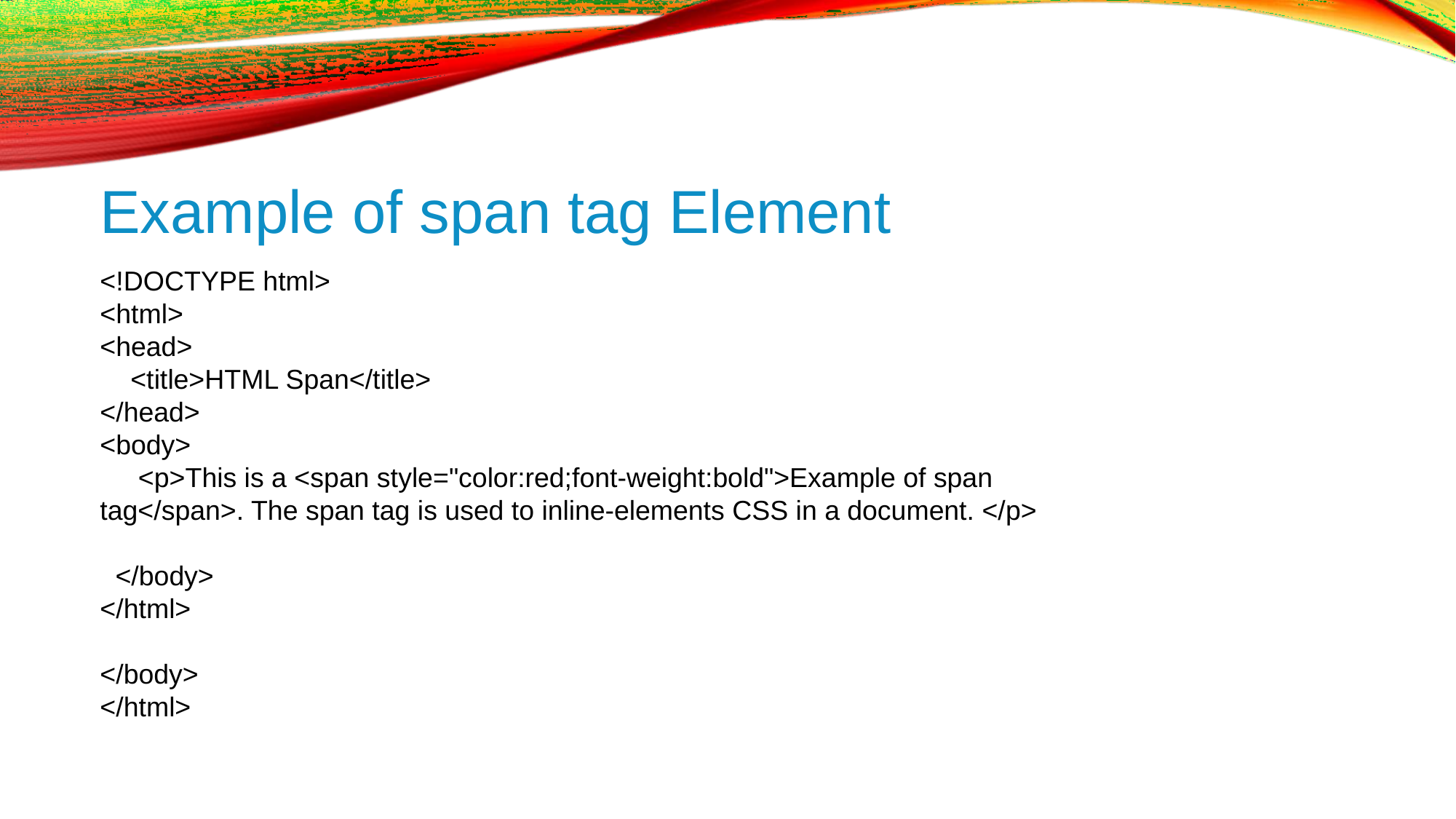

# Example of span tag Element
<!DOCTYPE html>
<html>
<head>
    <title>HTML Span</title>
</head>
<body>
     <p>This is a <span style="color:red;font-weight:bold">Example of span tag</span>. The span tag is used to inline-elements CSS in a document. </p>

  </body>
</html>

</body>
</html>